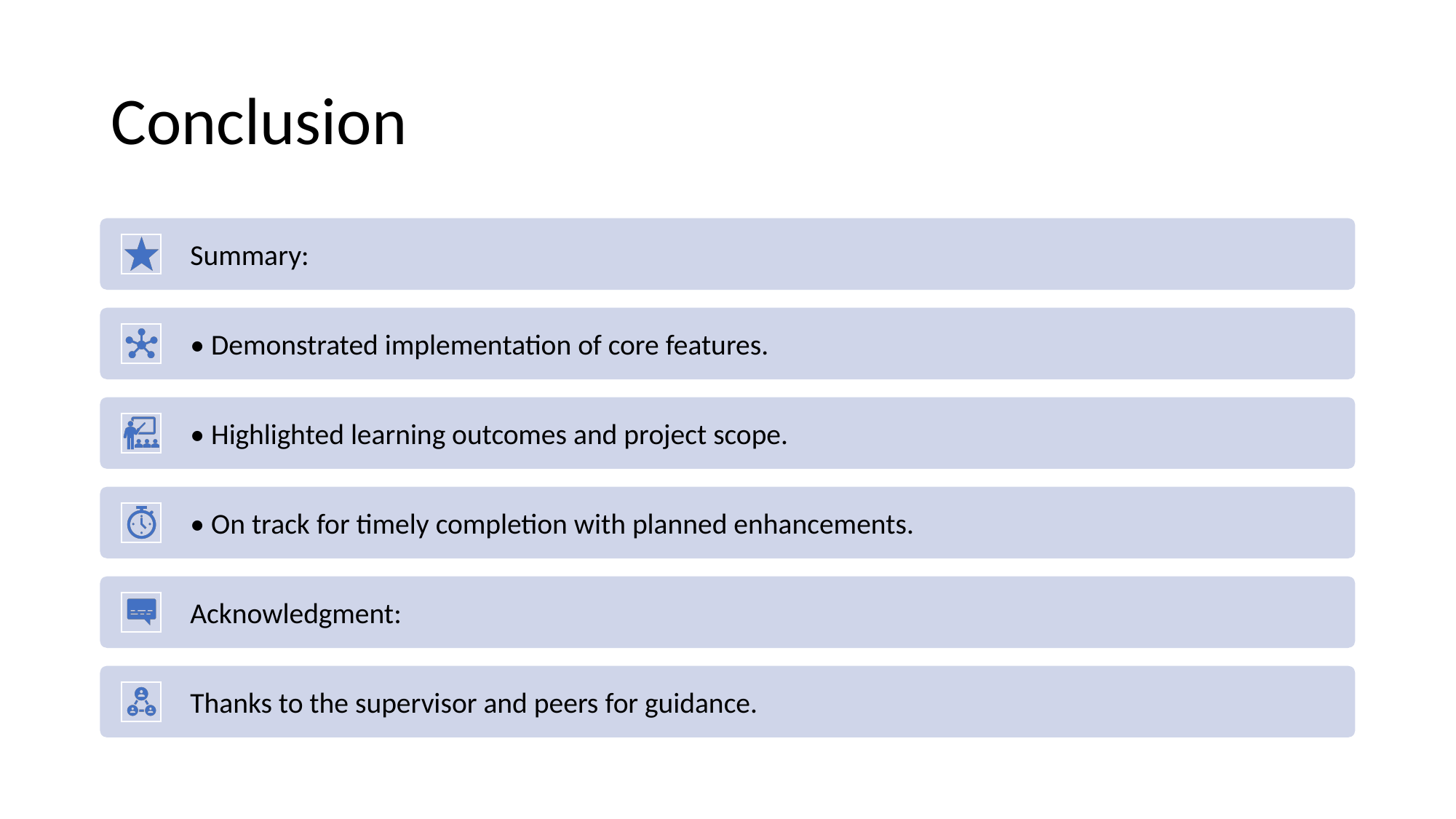

# Conclusion
Summary:
• Demonstrated implementation of core features.
• Highlighted learning outcomes and project scope.
• On track for timely completion with planned enhancements.
Acknowledgment:
Thanks to the supervisor and peers for guidance.